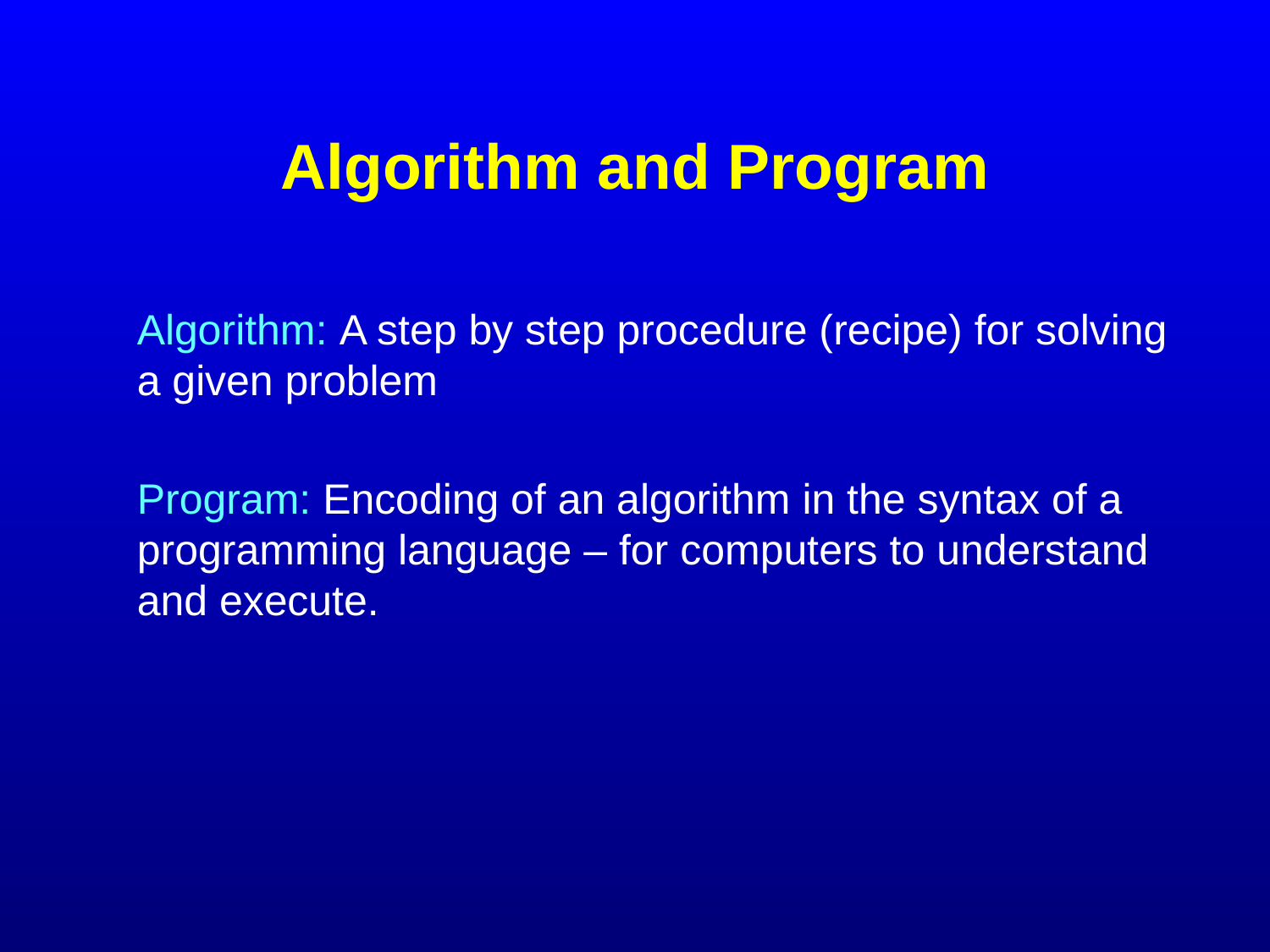

# Algorithm and Program

Algorithm: A step by step procedure (recipe) for solving a given problem

Program: Encoding of an algorithm in the syntax of a programming language – for computers to understand and execute.